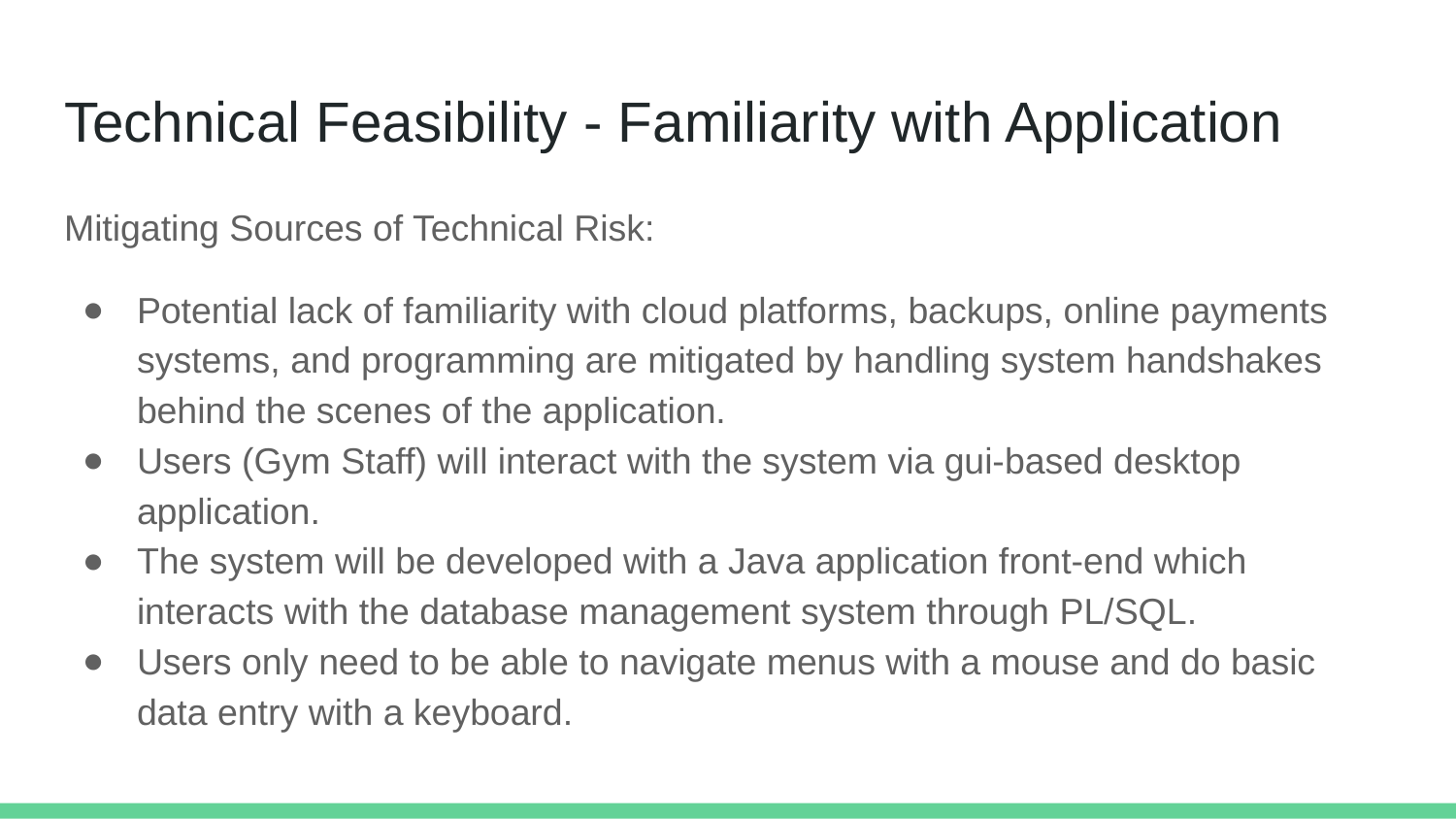

# Technical Feasibility - Familiarity with Application

Mitigating Sources of Technical Risk:
Potential lack of familiarity with cloud platforms, backups, online payments systems, and programming are mitigated by handling system handshakes behind the scenes of the application.
Users (Gym Staff) will interact with the system via gui-based desktop application.
The system will be developed with a Java application front-end which interacts with the database management system through PL/SQL.
Users only need to be able to navigate menus with a mouse and do basic data entry with a keyboard.